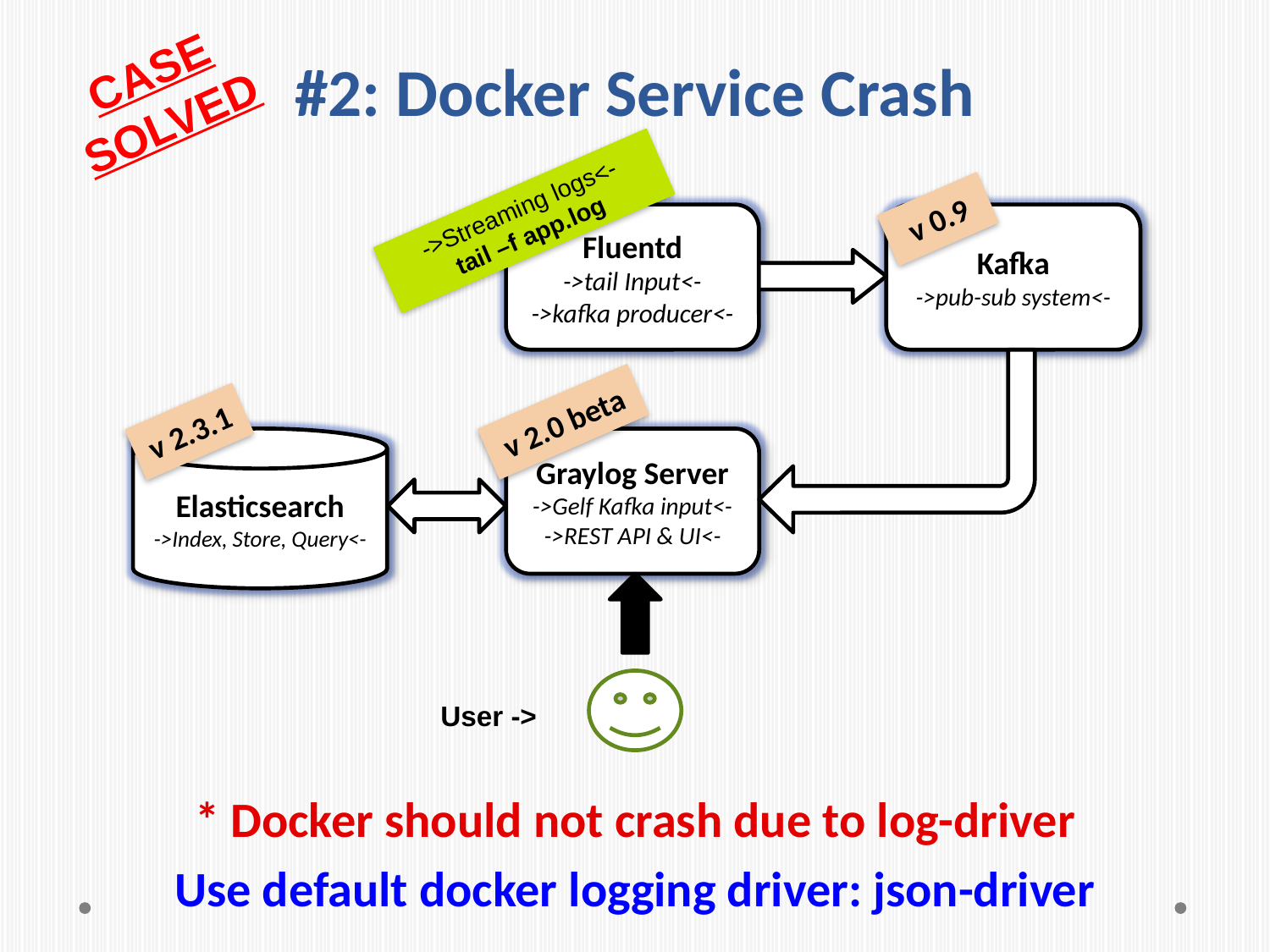

# #2: Docker Service Crash
CASE SOLVED
->Streaming logs<-
tail –f app.log
v 0.9
Fluentd
->tail Input<-
->kafka producer<-
Kafka
->pub-sub system<-

v 2.0 beta
v 2.3.1
Graylog Server
->Gelf Kafka input<-
->REST API & UI<-
Elasticsearch
->Index, Store, Query<-

User ->
* Docker should not crash due to log-driver
Use default docker logging driver: json-driver